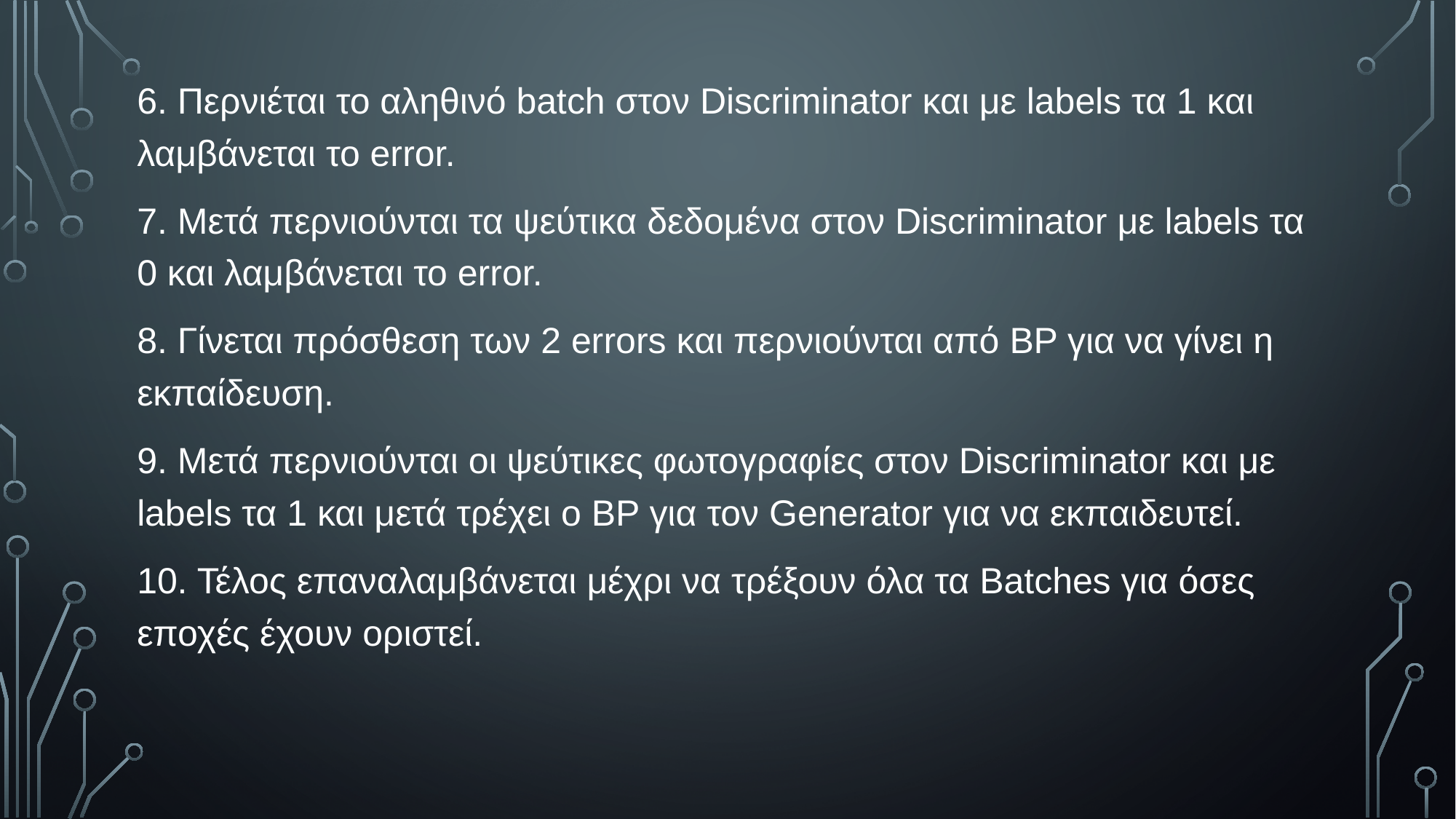

6. Περνιέται το αληθινό batch στον Discriminator και με labels τα 1 και λαμβάνεται το error.
7. Μετά περνιούνται τα ψεύτικα δεδομένα στον Discriminator με labels τα 0 και λαμβάνεται το error.
8. Γίνεται πρόσθεση των 2 errors και περνιούνται από BP για να γίνει η εκπαίδευση.
9. Μετά περνιούνται οι ψεύτικες φωτογραφίες στον Discriminator και με labels τα 1 και μετά τρέχει ο BP για τον Generator για να εκπαιδευτεί.
10. Τέλος επαναλαμβάνεται μέχρι να τρέξουν όλα τα Batches για όσες εποχές έχουν οριστεί.